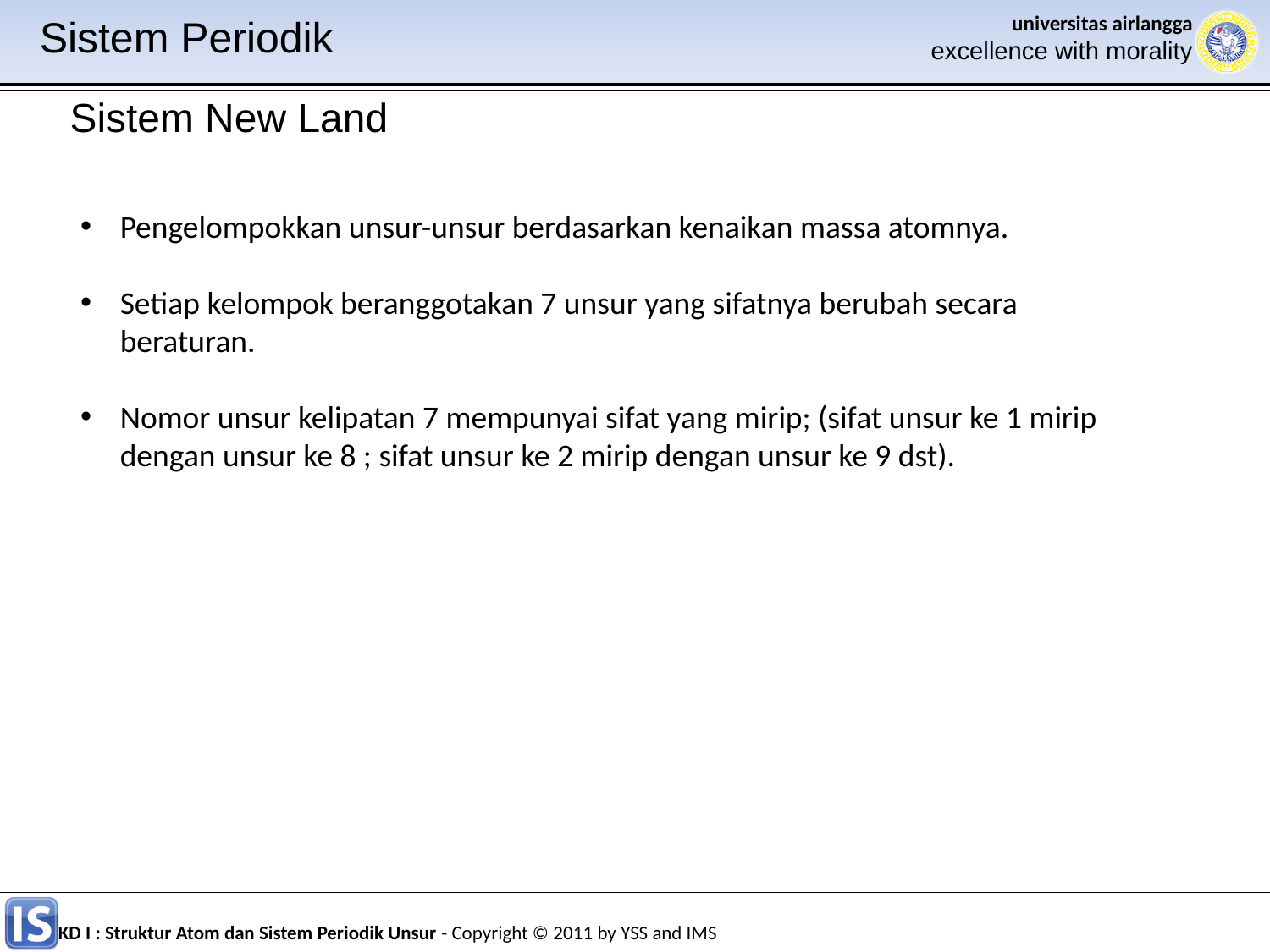

Sistem Periodik
Sistem New Land
Pengelompokkan unsur-unsur berdasarkan kenaikan massa atomnya.

Setiap kelompok beranggotakan 7 unsur yang sifatnya berubah secara beraturan.

Nomor unsur kelipatan 7 mempunyai sifat yang mirip; (sifat unsur ke 1 mirip dengan unsur ke 8 ; sifat unsur ke 2 mirip dengan unsur ke 9 dst).
33